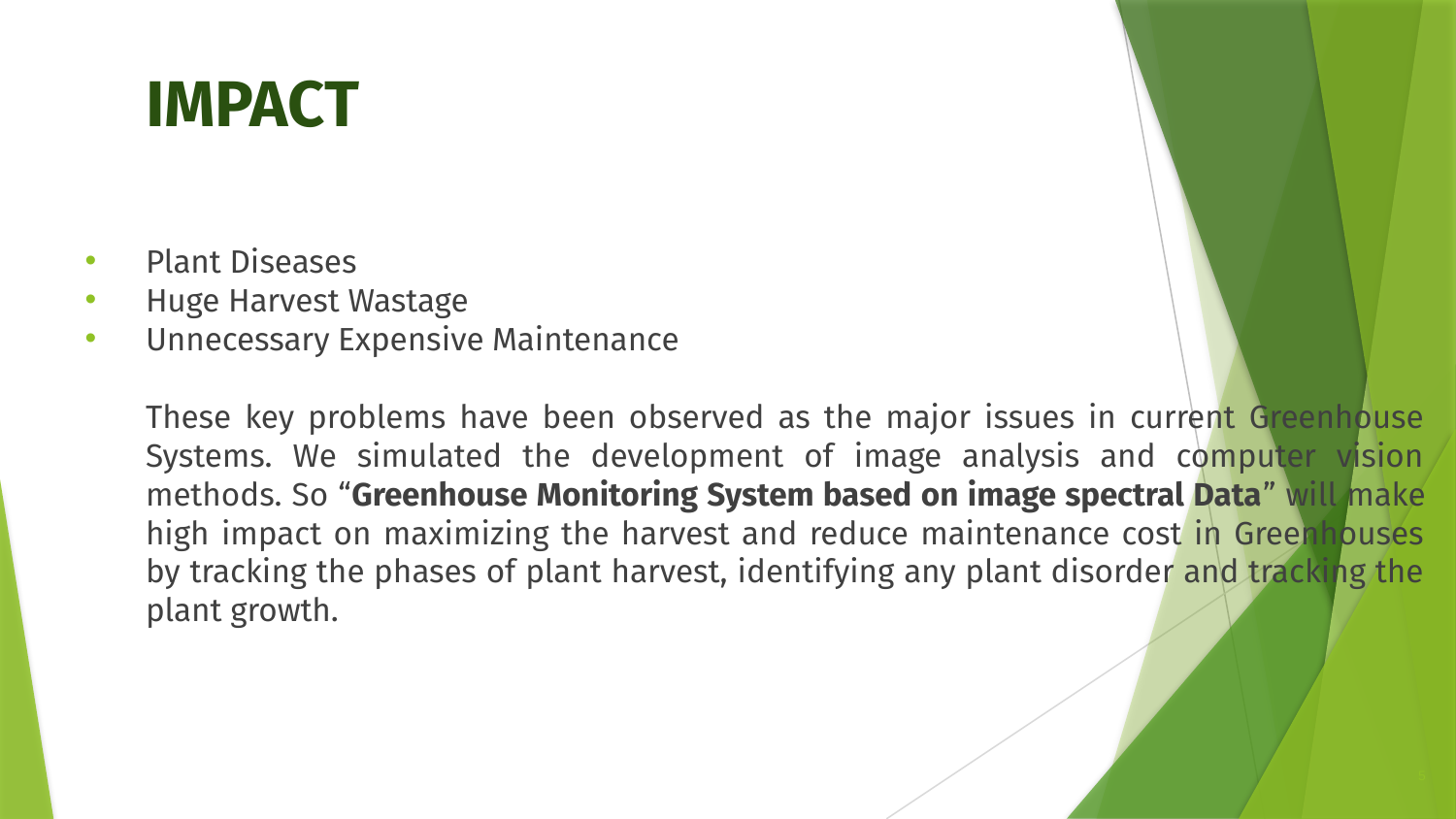

# IMPACT
Plant Diseases
Huge Harvest Wastage
Unnecessary Expensive Maintenance

	These key problems have been observed as the major issues in current Greenhouse Systems. We simulated the development of image analysis and computer vision methods. So “Greenhouse Monitoring System based on image spectral Data” will make high impact on maximizing the harvest and reduce maintenance cost in Greenhouses by tracking the phases of plant harvest, identifying any plant disorder and tracking the plant growth.

5